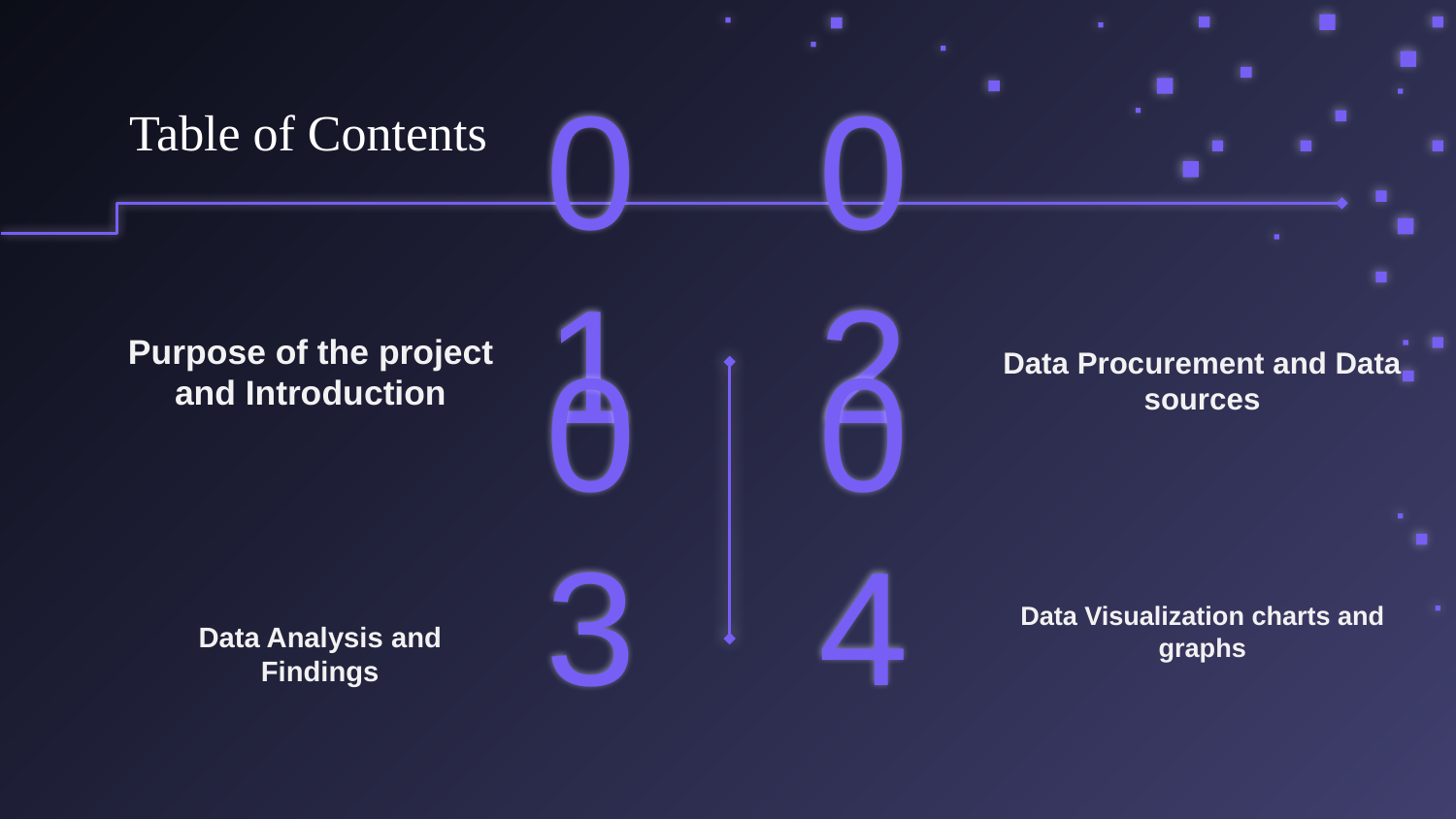

Table of Contents
01
# 02
Purpose of the project and Introduction

Data Procurement and Data sources
03
04
Data Visualization charts and graphs
Data Analysis and Findings